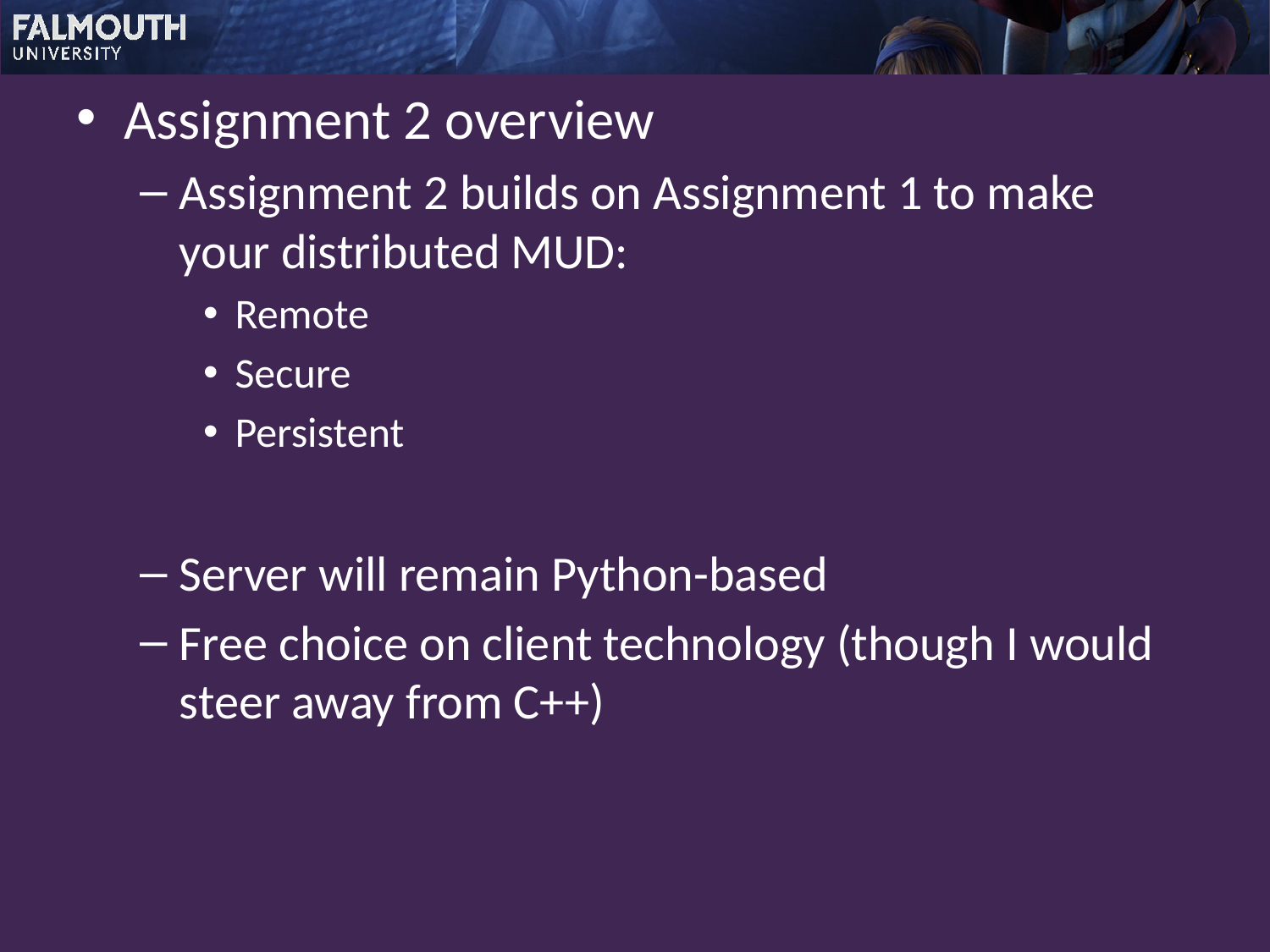

Assignment 2 overview
Assignment 2 builds on Assignment 1 to make your distributed MUD:
Remote
Secure
Persistent

Server will remain Python-based
Free choice on client technology (though I would steer away from C++)